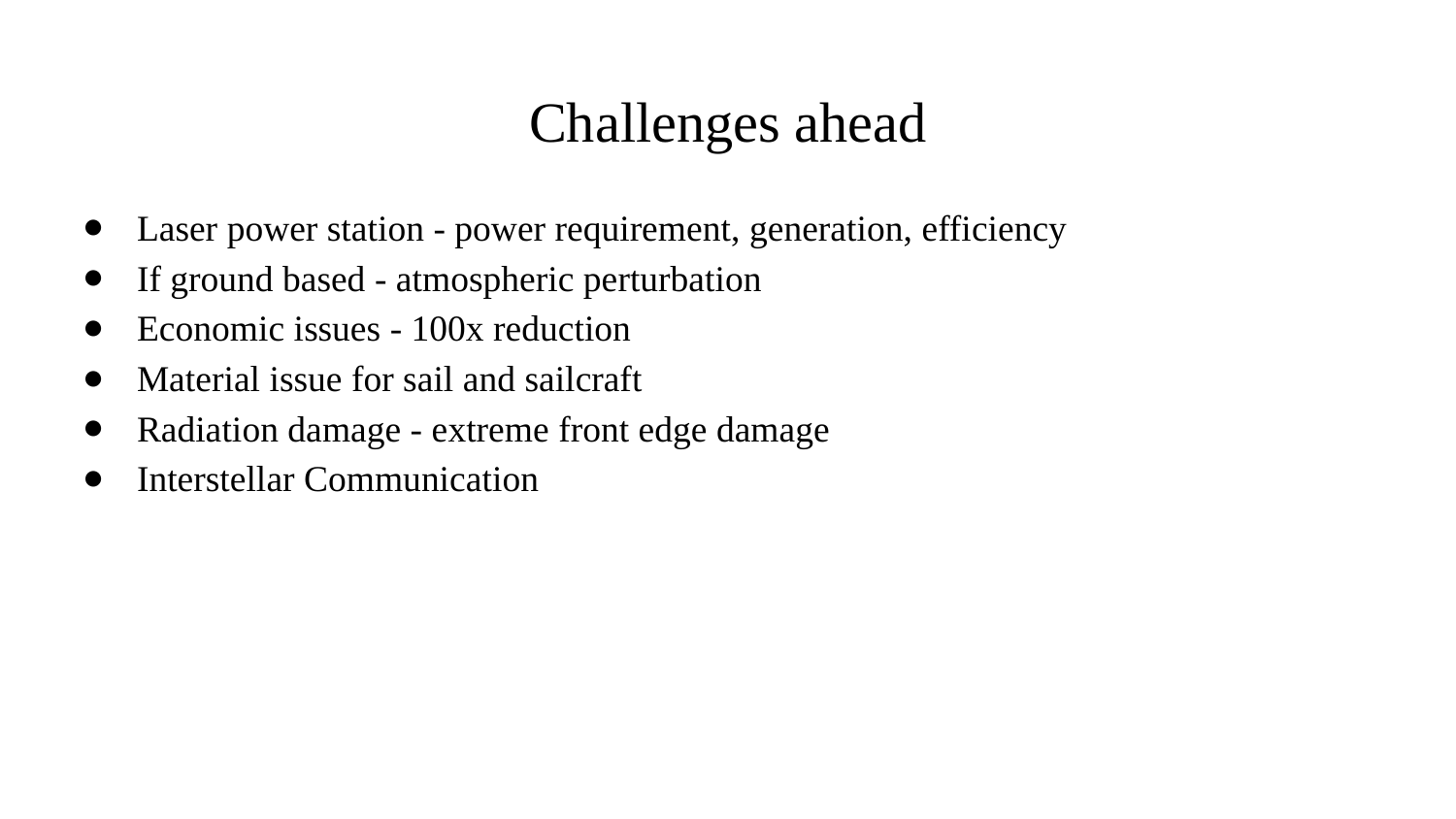

# Challenges ahead
Laser power station - power requirement, generation, efficiency
If ground based - atmospheric perturbation
Economic issues - 100x reduction
Material issue for sail and sailcraft
Radiation damage - extreme front edge damage
Interstellar Communication